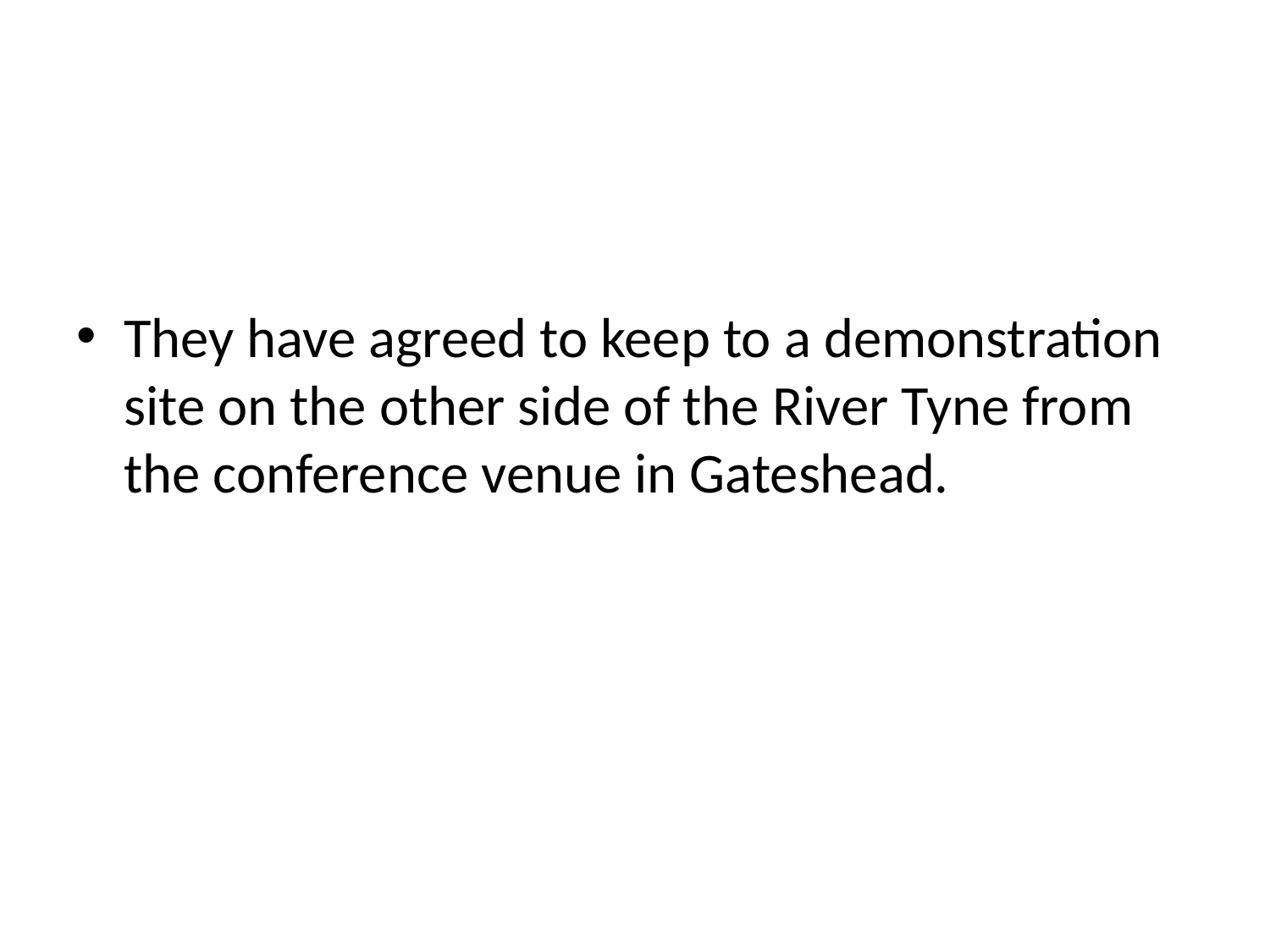

#

They have agreed to keep to a demonstration site on the other side of the River Tyne from the conference venue in Gateshead.